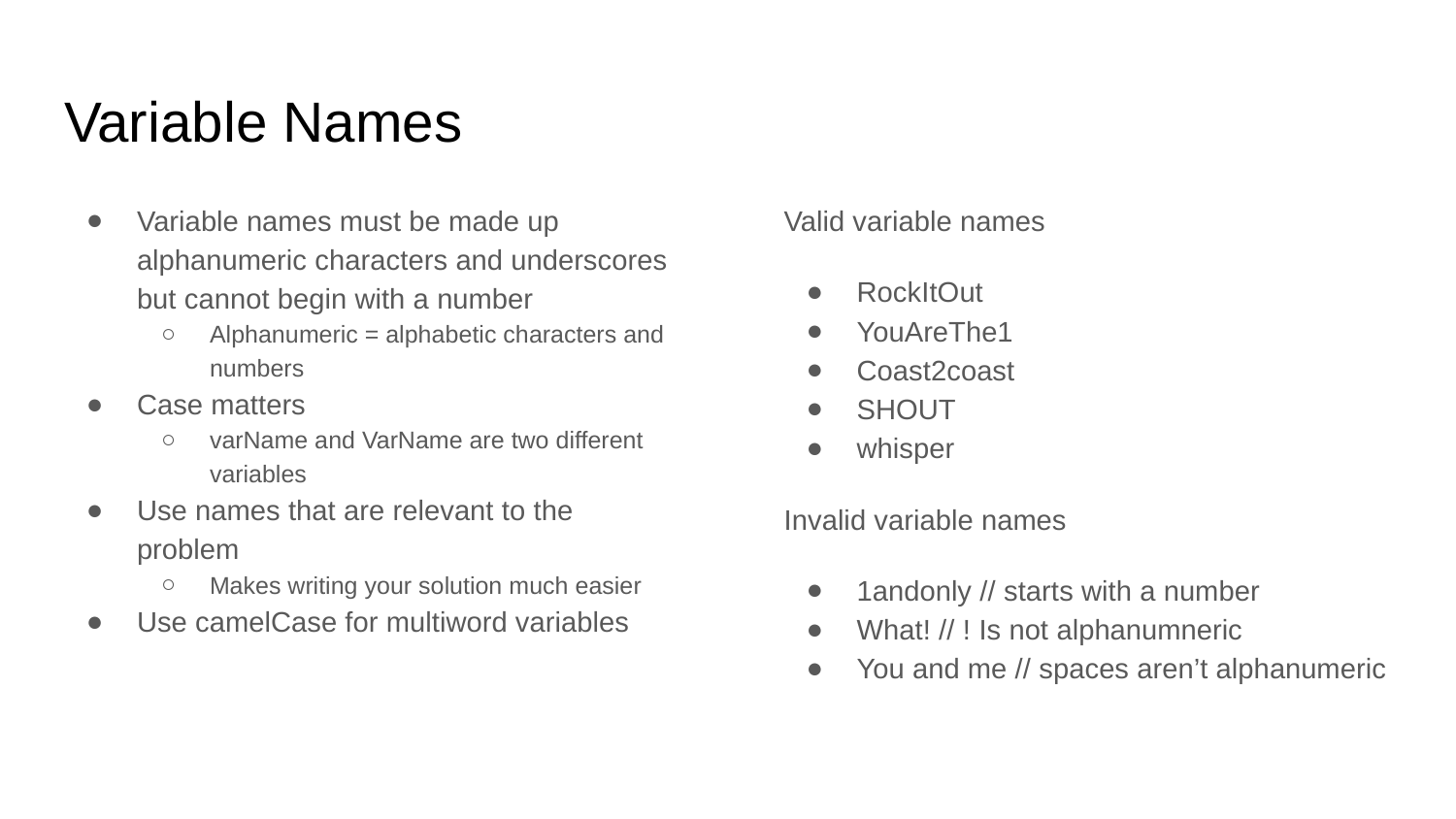

# Variable Names
Variable names must be made up alphanumeric characters and underscores but cannot begin with a number
Alphanumeric = alphabetic characters and numbers
Case matters
varName and VarName are two different variables
Use names that are relevant to the problem
Makes writing your solution much easier
Use camelCase for multiword variables
Valid variable names
RockItOut
YouAreThe1
Coast2coast
SHOUT
whisper
Invalid variable names
1andonly // starts with a number
What! // ! Is not alphanumneric
You and me // spaces aren’t alphanumeric